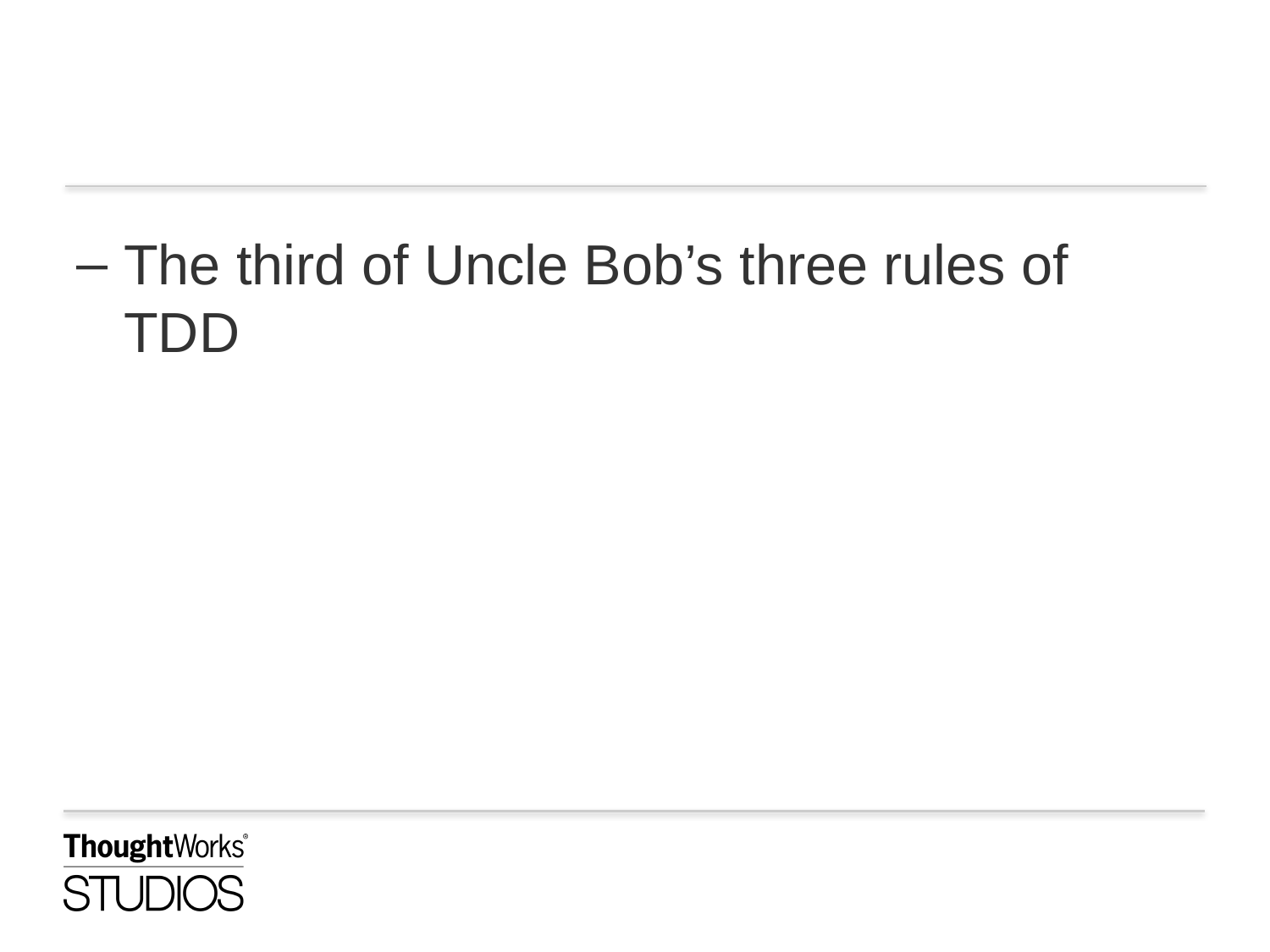

The third of Uncle Bob’s three rules of TDD